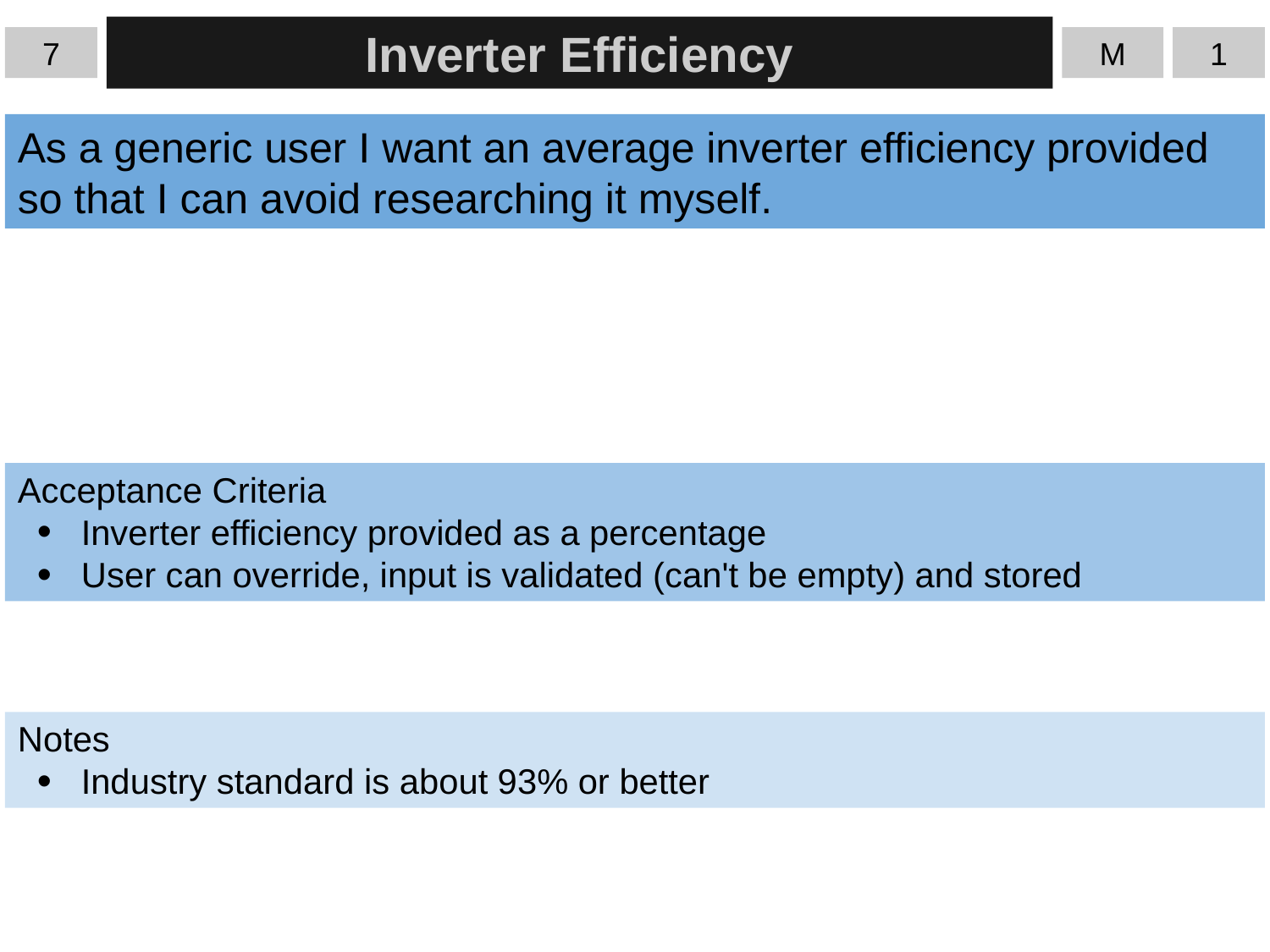

7
Inverter Efficiency
M
1
As a generic user I want an average inverter efficiency provided so that I can avoid researching it myself.
Acceptance Criteria
Inverter efficiency provided as a percentage
User can override, input is validated (can't be empty) and stored
Notes
Industry standard is about 93% or better